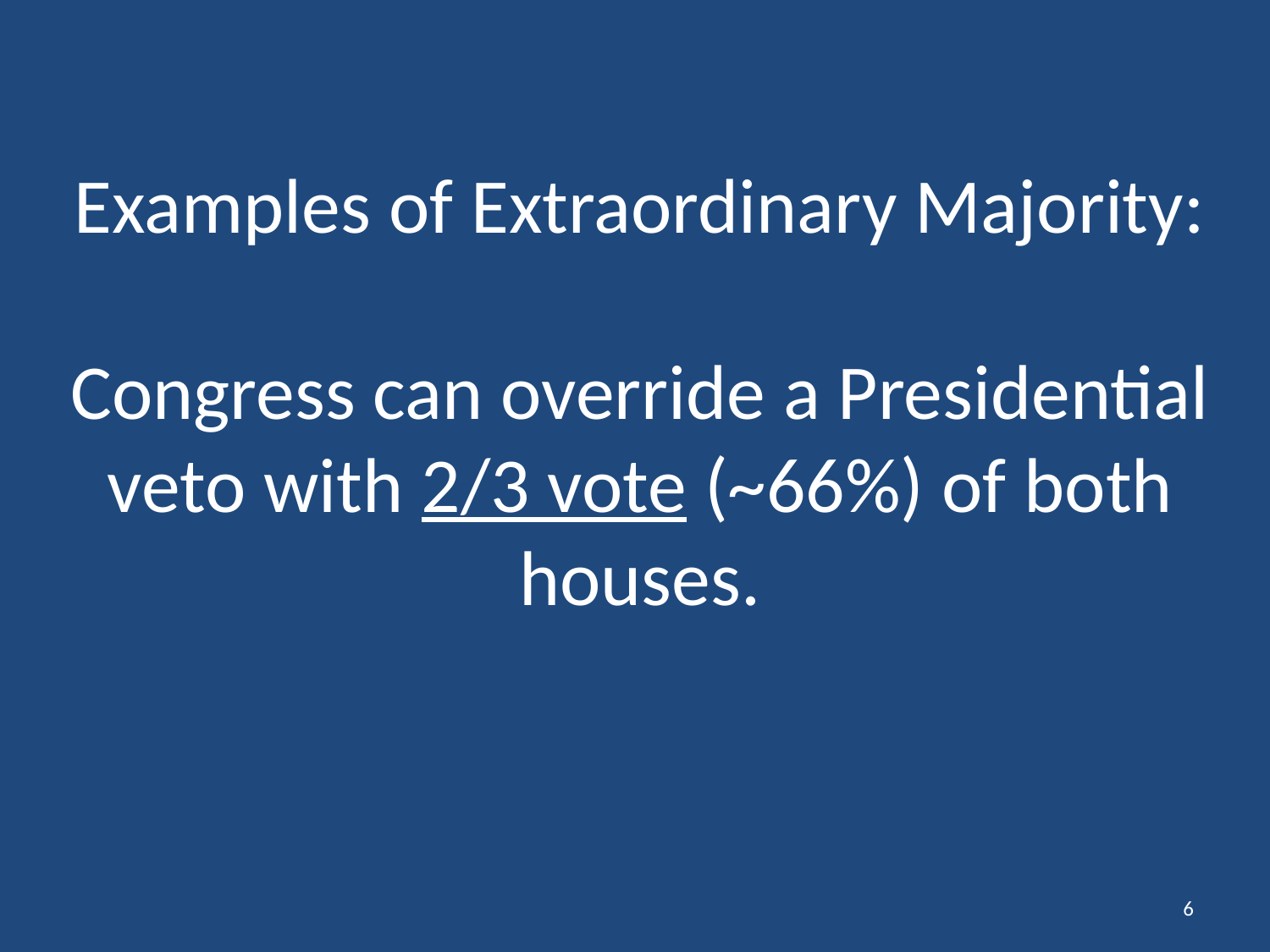

# Examples of Extraordinary Majority: Congress can override a Presidential veto with 2/3 vote (~66%) of both houses.
6